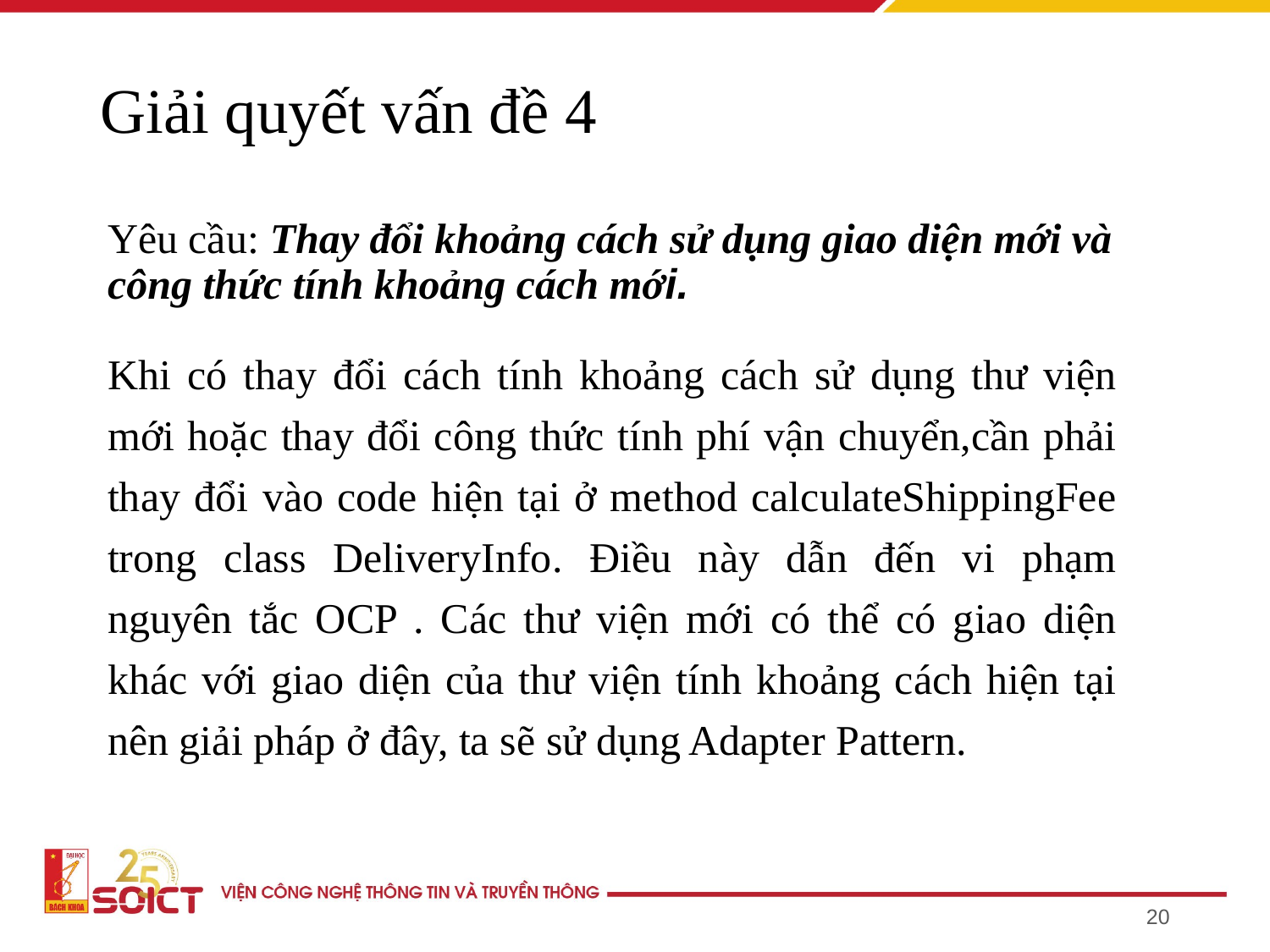

# Giải quyết vấn đề 4
Yêu cầu: Thay đổi khoảng cách sử dụng giao diện mới và công thức tính khoảng cách mới.
Khi có thay đổi cách tính khoảng cách sử dụng thư viện mới hoặc thay đổi công thức tính phí vận chuyển,cần phải thay đổi vào code hiện tại ở method calculateShippingFee trong class DeliveryInfo. Điều này dẫn đến vi phạm nguyên tắc OCP . Các thư viện mới có thể có giao diện khác với giao diện của thư viện tính khoảng cách hiện tại nên giải pháp ở đây, ta sẽ sử dụng Adapter Pattern.
20